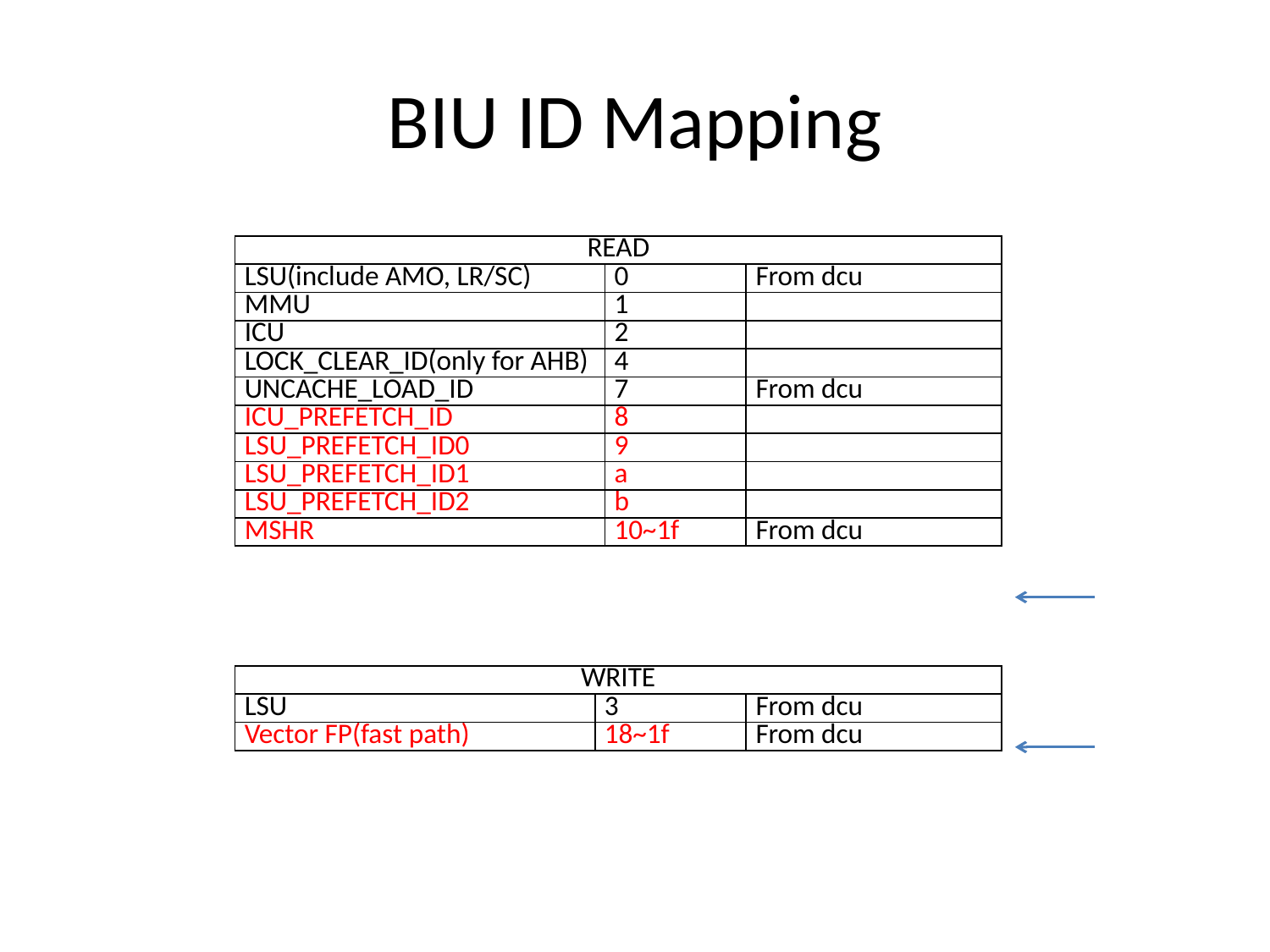

# BIU ID Mapping
| READ |  |  |
| --- | --- | --- |
| LSU(include AMO, LR/SC) | 0 | From dcu |
| MMU | 1 |  |
| ICU | 2 |  |
| LOCK\_CLEAR\_ID(only for AHB) | 4 |  |
| UNCACHE\_LOAD\_ID | 7 | From dcu |
| ICU\_PREFETCH\_ID | 8 |  |
| LSU\_PREFETCH\_ID0 | 9 |  |
| LSU\_PREFETCH\_ID1 | a |  |
| LSU\_PREFETCH\_ID2 | b |  |
| MSHR | 10~1f | From dcu |
| WRITE |  |  |
| --- | --- | --- |
| LSU | 3 | From dcu |
| Vector FP(fast path) | 18~1f | From dcu |